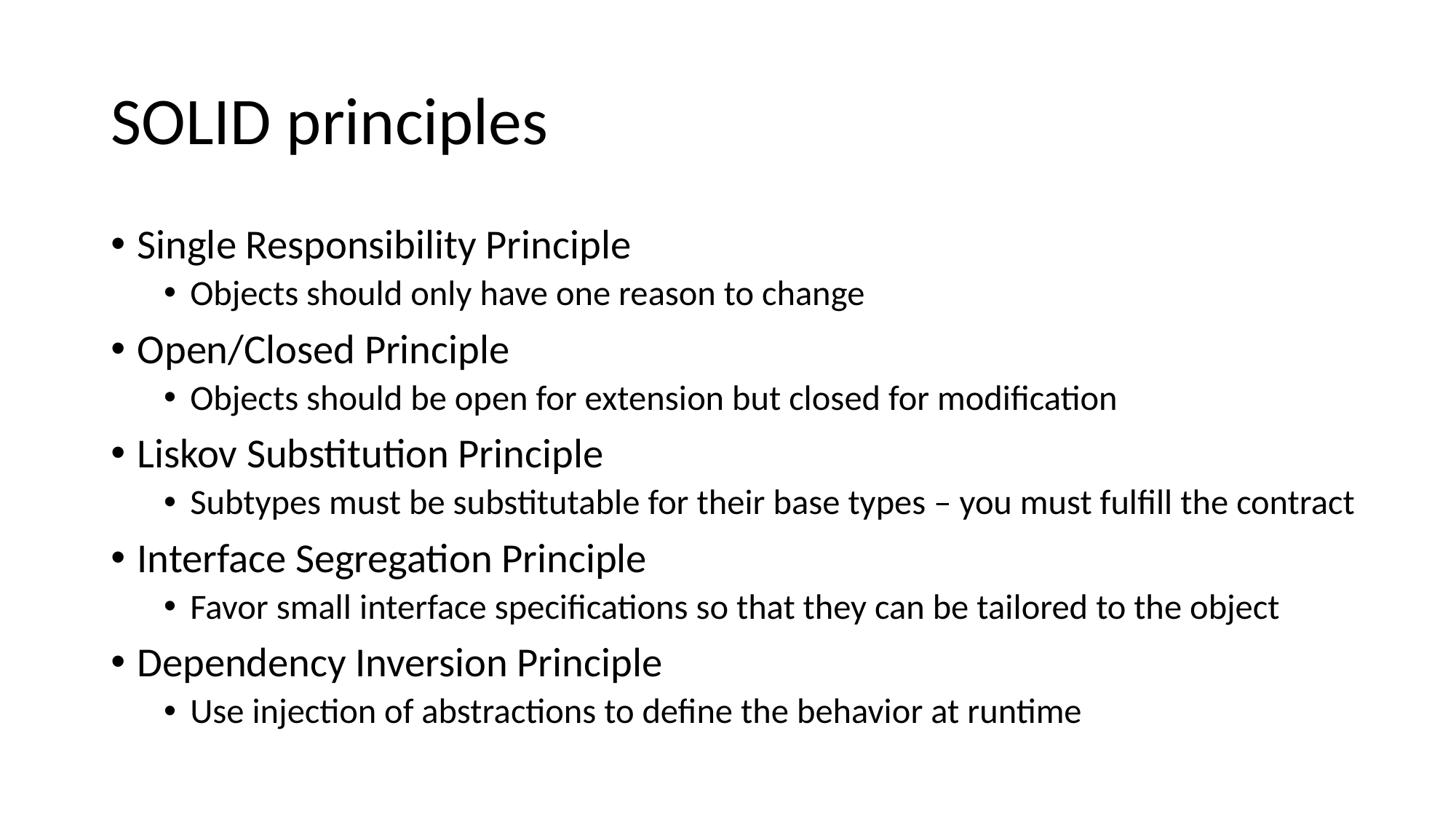

# SOLID principles
Single Responsibility Principle
Objects should only have one reason to change
Open/Closed Principle
Objects should be open for extension but closed for modification
Liskov Substitution Principle
Subtypes must be substitutable for their base types – you must fulfill the contract
Interface Segregation Principle
Favor small interface specifications so that they can be tailored to the object
Dependency Inversion Principle
Use injection of abstractions to define the behavior at runtime